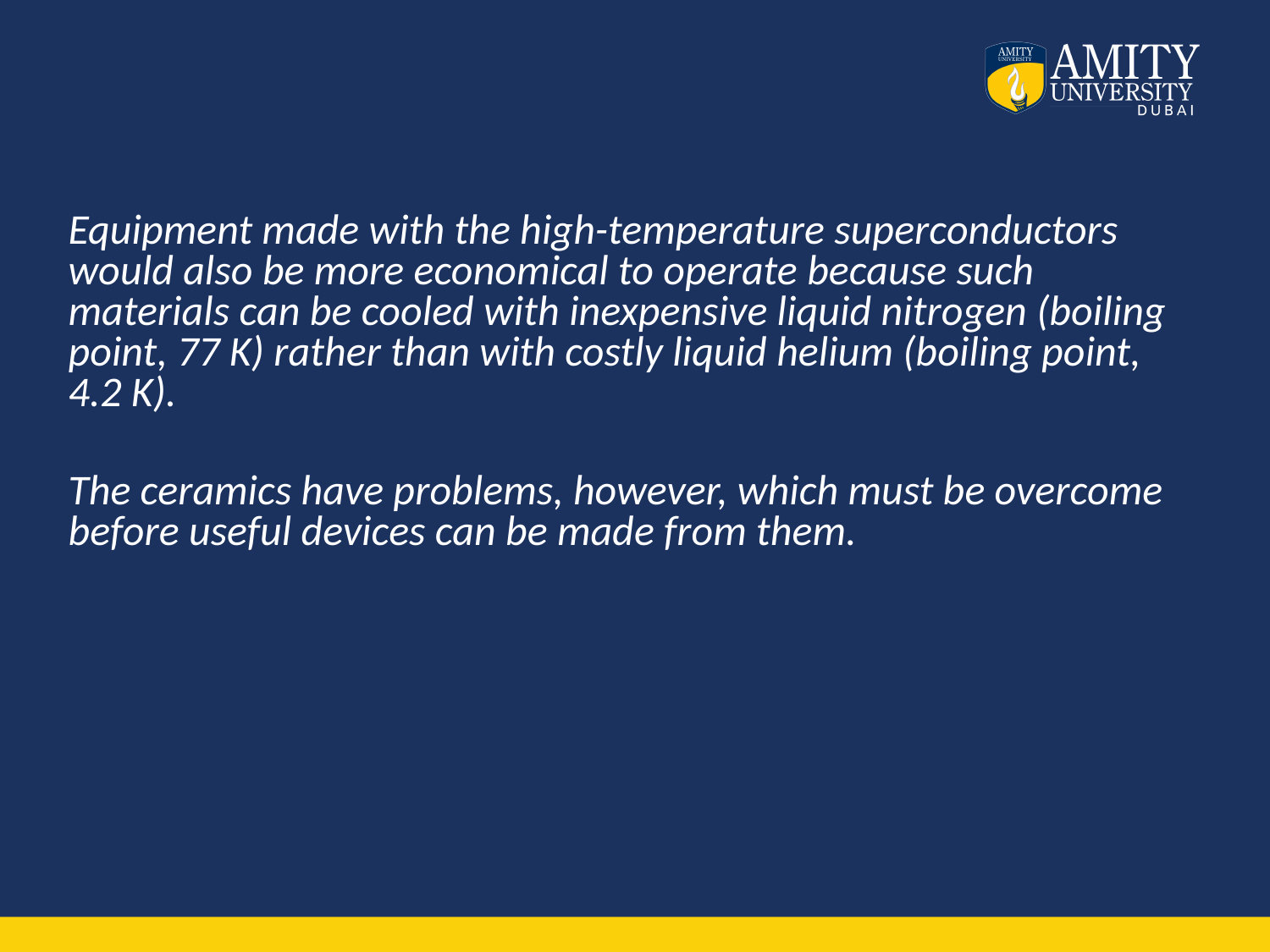

#
Equipment made with the high-temperature superconductors would also be more economical to operate because such materials can be cooled with inexpensive liquid nitrogen (boiling point, 77 K) rather than with costly liquid helium (boiling point, 4.2 K).

The ceramics have problems, however, which must be overcome before useful devices can be made from them.